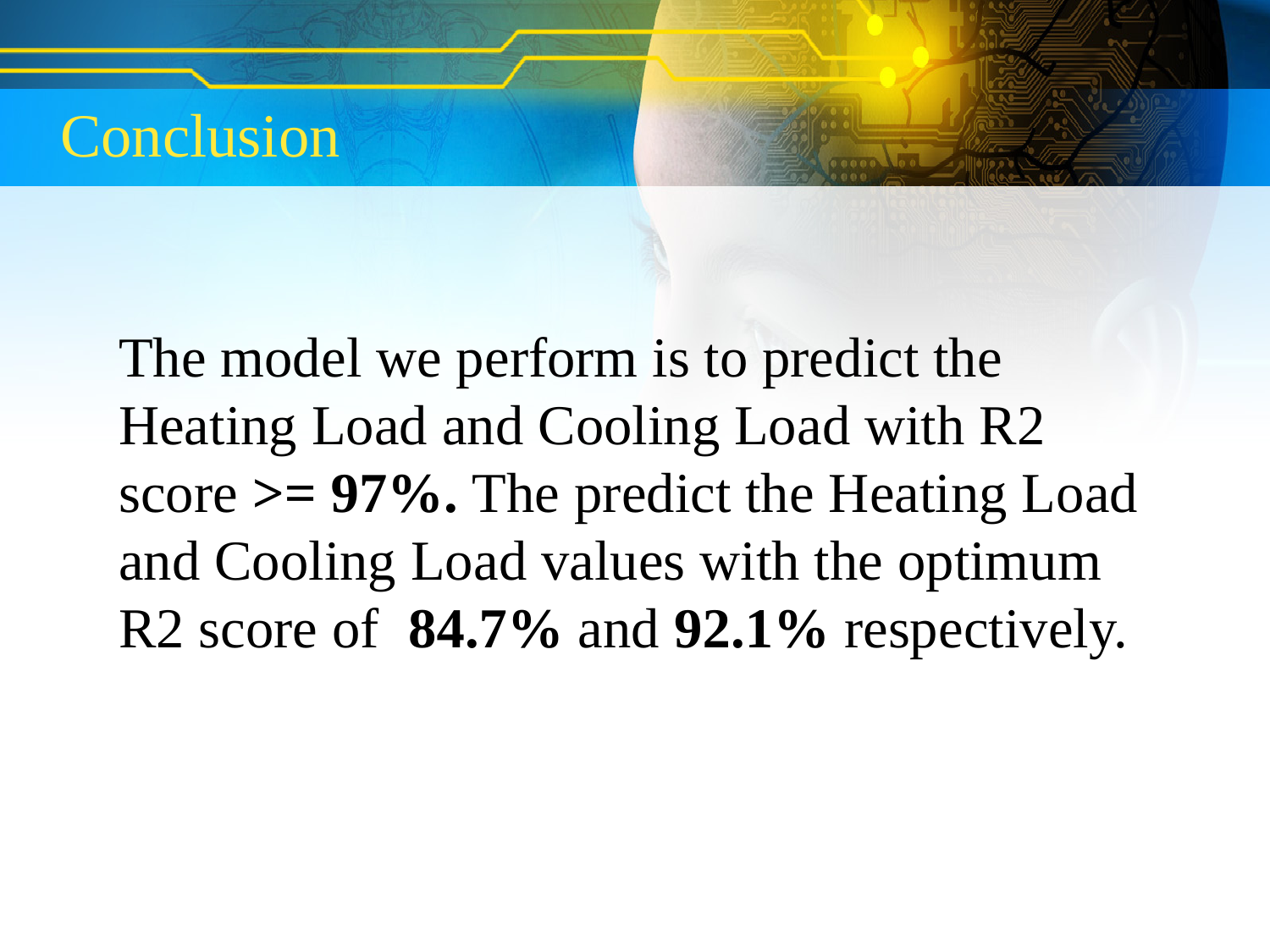

# Conclusion
The model we perform is to predict the Heating Load and Cooling Load with R2 score >= 97%. The predict the Heating Load and Cooling Load values with the optimum R2 score of  84.7% and 92.1% respectively.